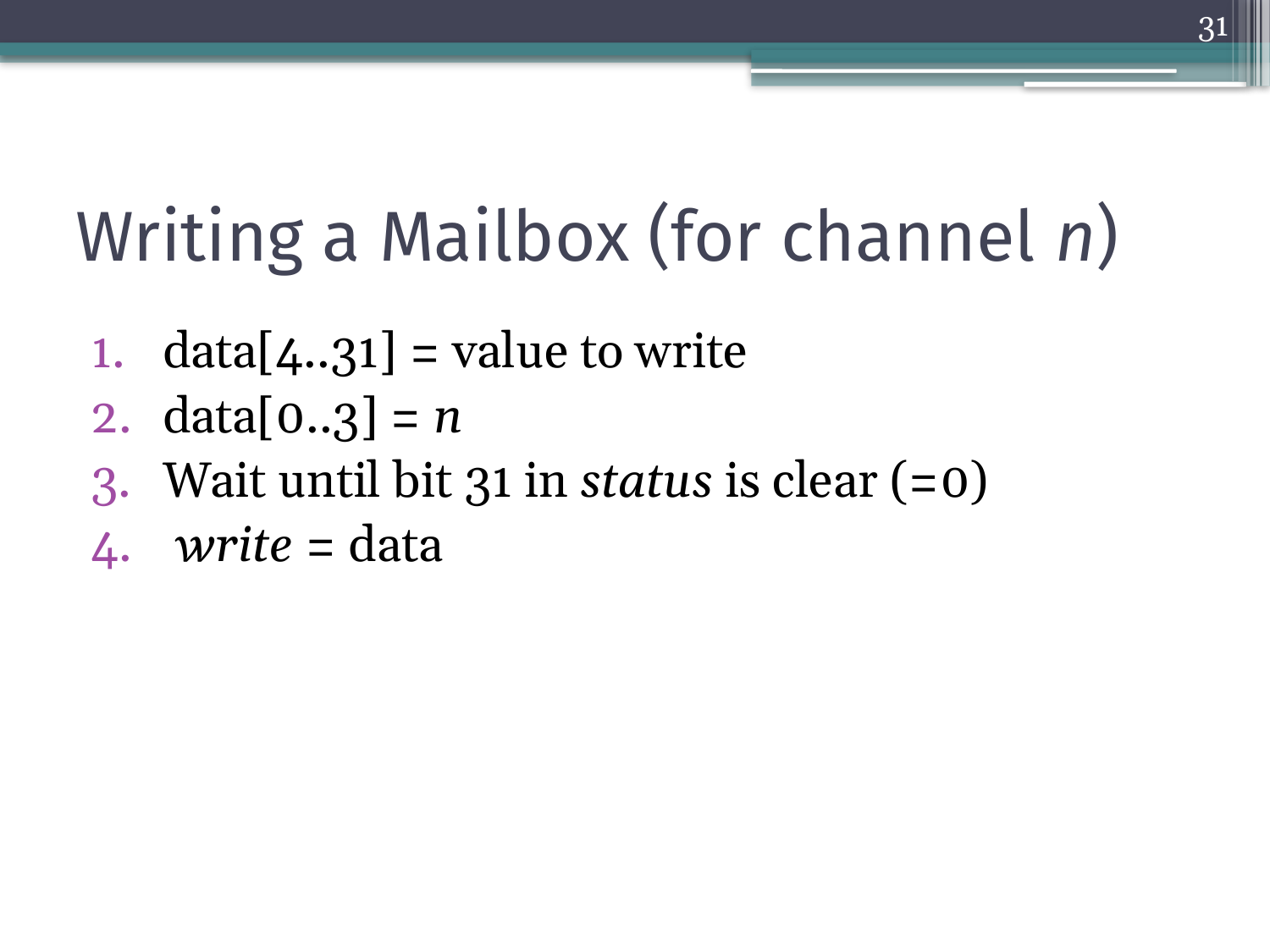

31
# Writing a Mailbox (for channel n)
data[4..31] = value to write
data[0..3] = n
Wait until bit 31 in status is clear (=0)
 write = data